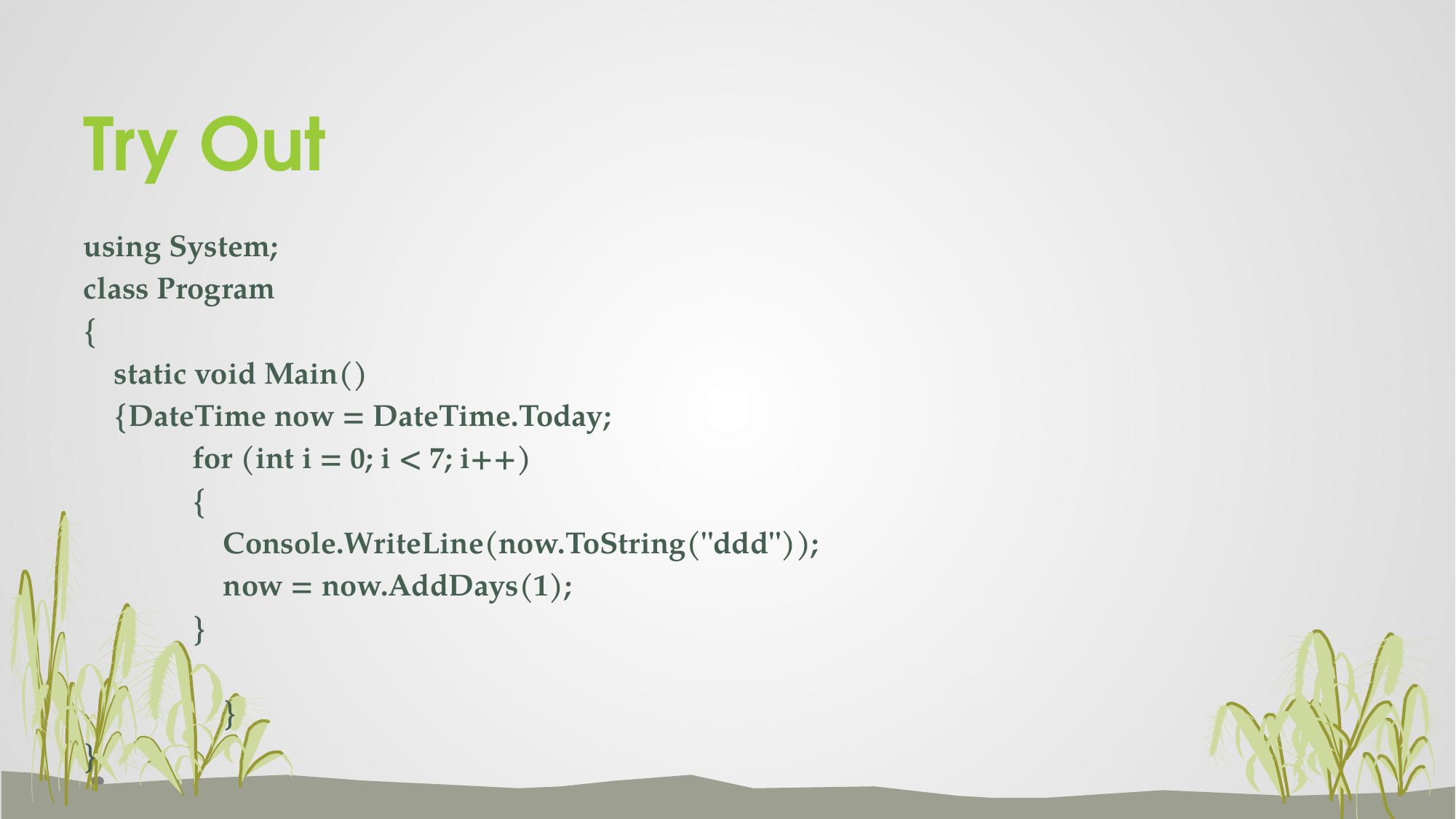

# Try Out
using System;
class Program
{
    static void Main()
    {DateTime now = DateTime.Today;
	for (int i = 0; i < 7; i++)
	{
	    Console.WriteLine(now.ToString("ddd"));
	    now = now.AddDays(1);
	}

	    }
}